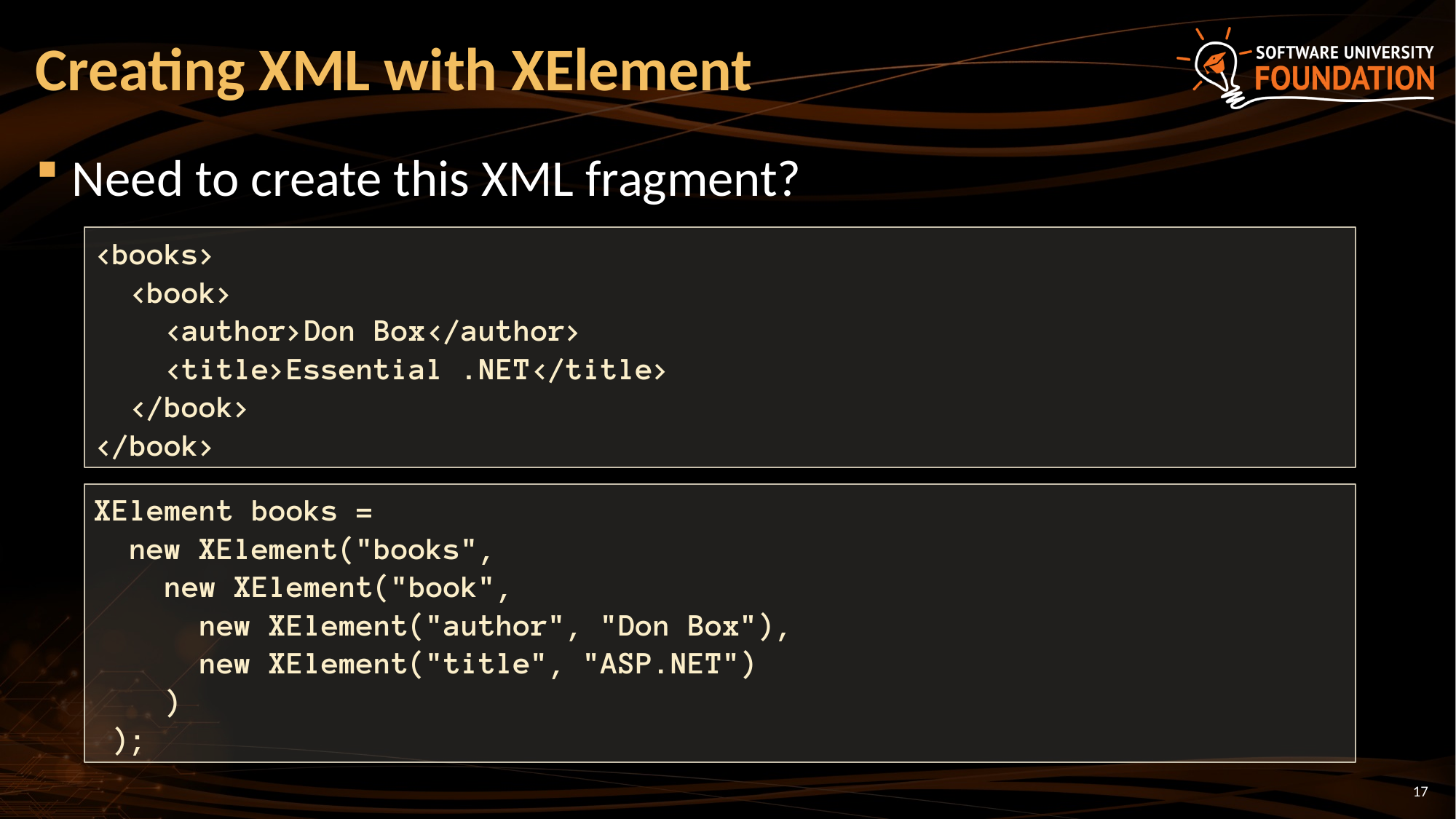

# Creating XML with XElement
Need to create this XML fragment?
<books>
  <book>
    <author>Don Box</author>
    <title>Essential .NET</title>
  </book>
</book>
XElement books =
  new XElement("books",
    new XElement("book",
      new XElement("author", "Don Box"),
      new XElement("title", "ASP.NET")
    )
 );
17